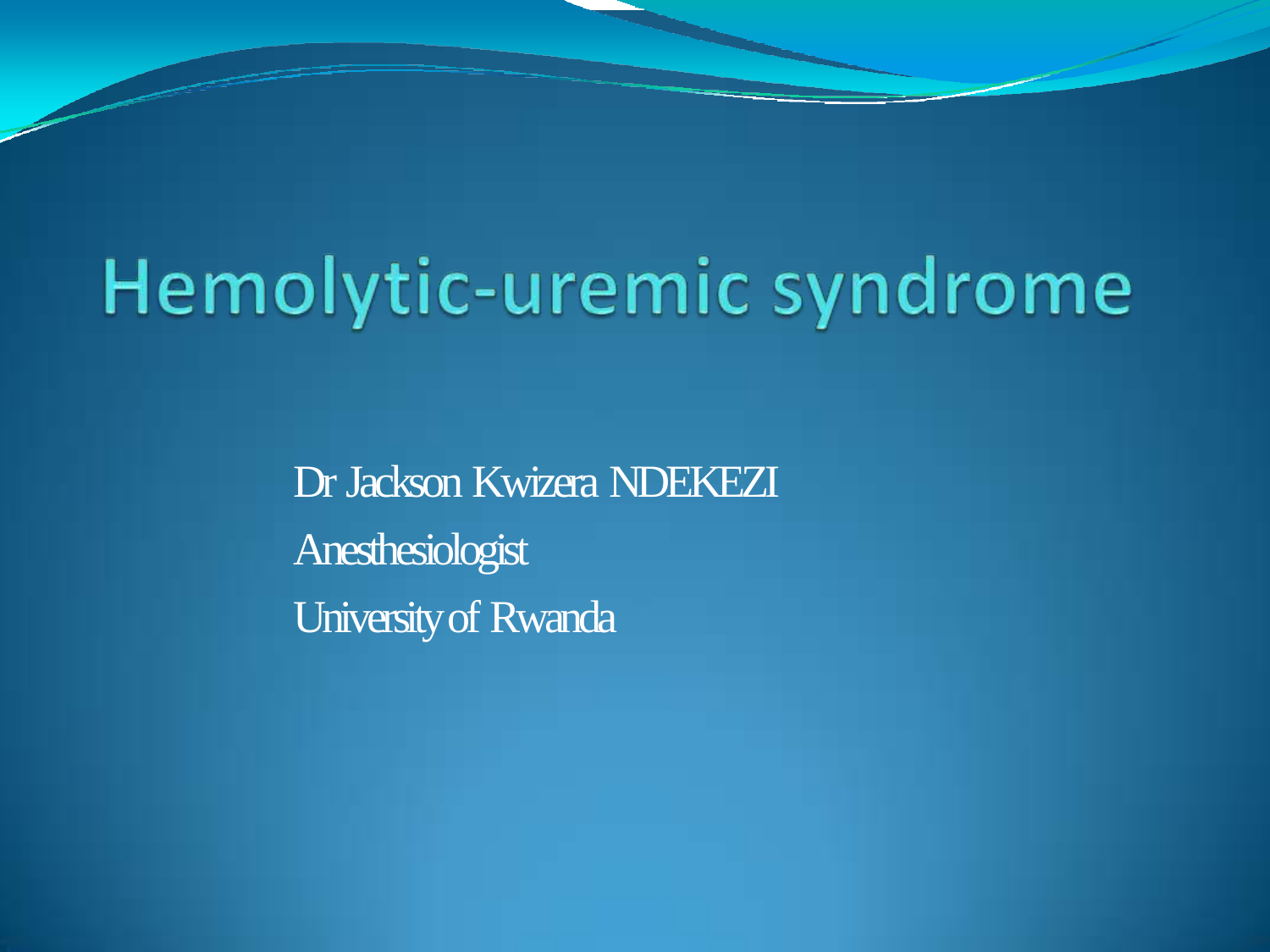

Dr  Jackson  Kwizera  NDEKEZI
Anesthesiologist
University of  Rwanda